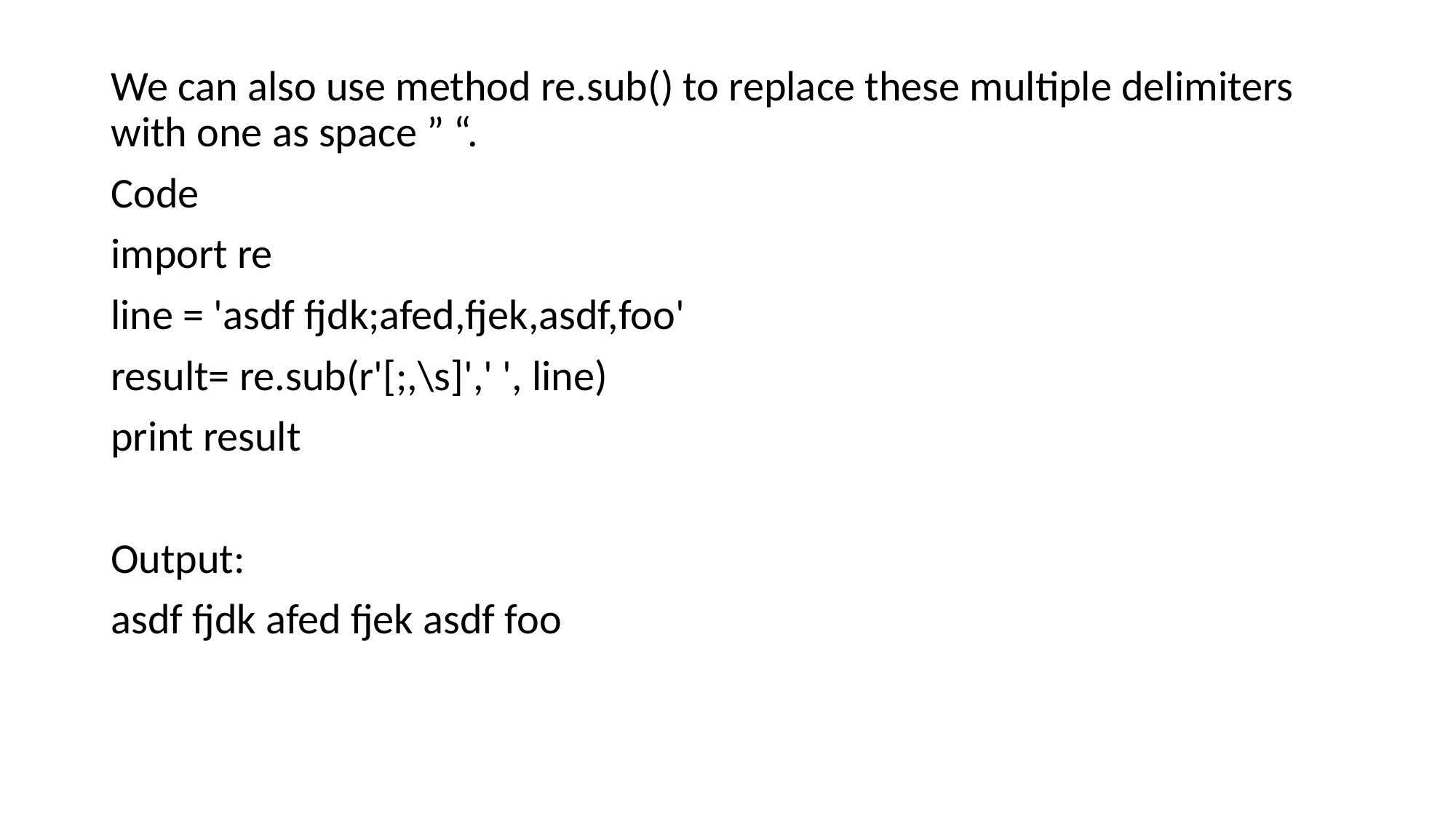

We can also use method re.sub() to replace these multiple delimiters with one as space ” “.
Code
import re
line = 'asdf fjdk;afed,fjek,asdf,foo'
result= re.sub(r'[;,\s]',' ', line)
print result

Output:
asdf fjdk afed fjek asdf foo